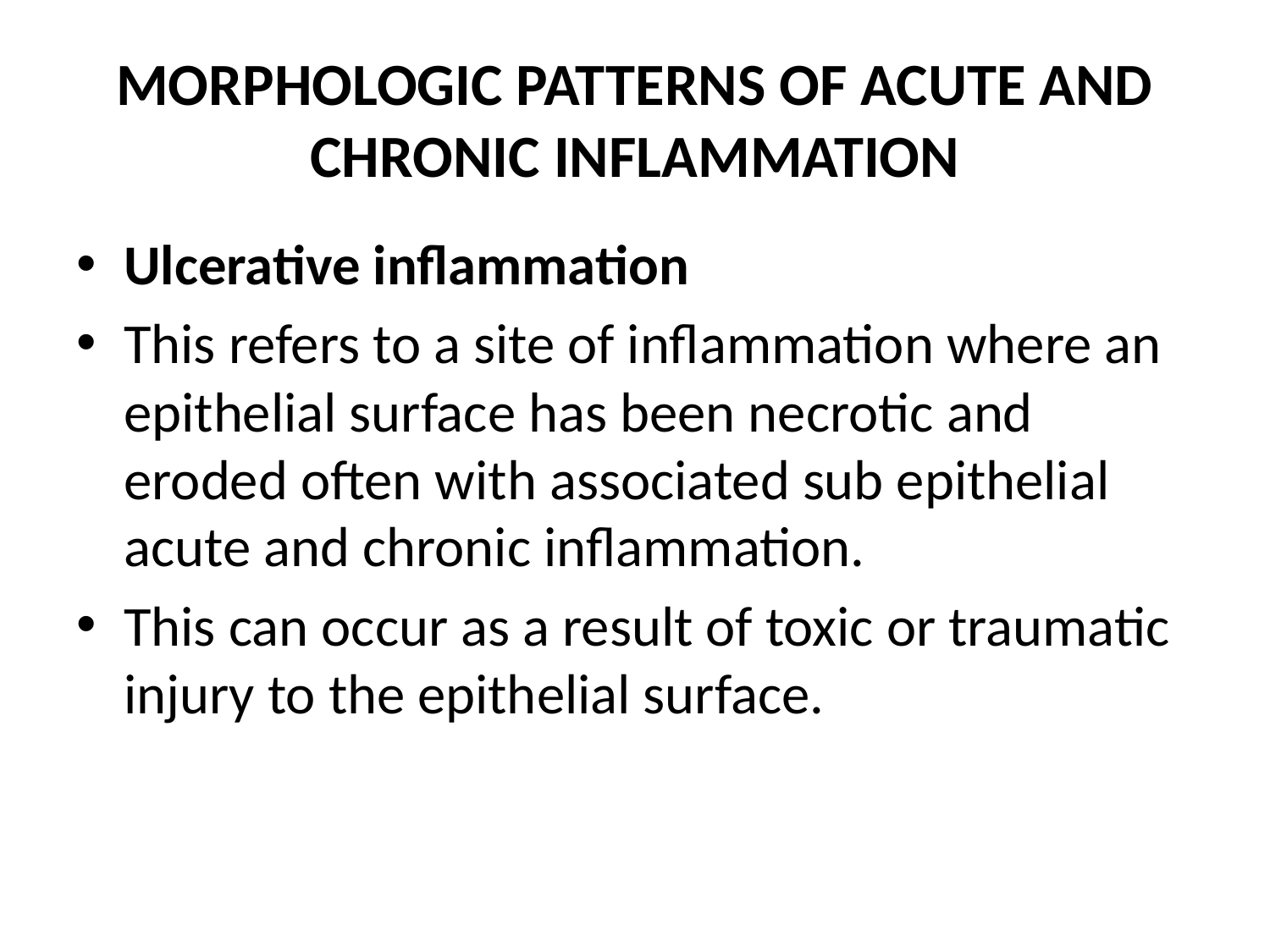

# MORPHOLOGIC PATTERNS OF ACUTE AND CHRONIC INFLAMMATION
Ulcerative inflammation
This refers to a site of inflammation where an epithelial surface has been necrotic and eroded often with associated sub epithelial acute and chronic inflammation.
This can occur as a result of toxic or traumatic injury to the epithelial surface.